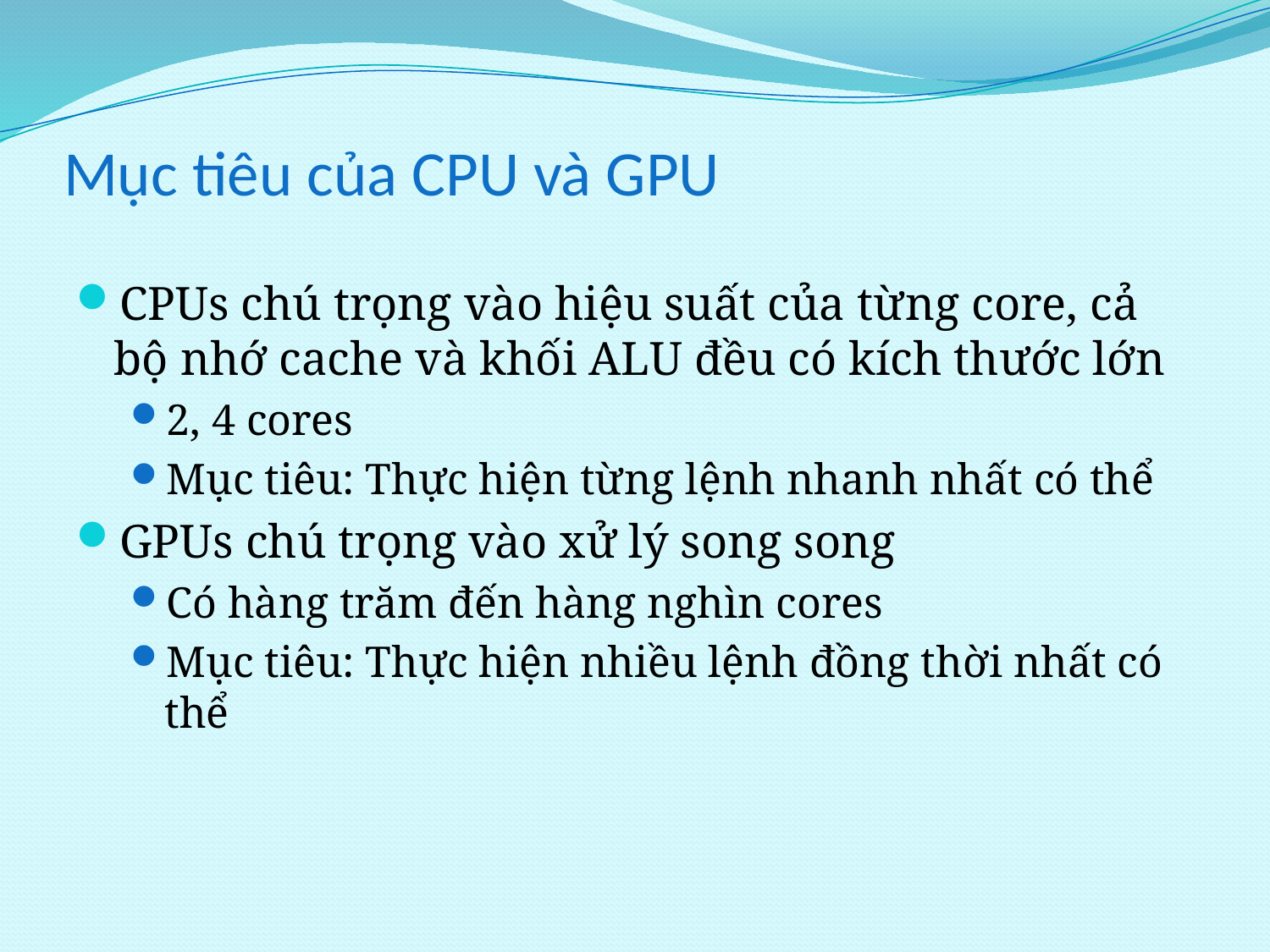

# Mục tiêu của CPU và GPU
CPUs chú trọng vào hiệu suất của từng core, cả bộ nhớ cache và khối ALU đều có kích thước lớn
2, 4 cores
Mục tiêu: Thực hiện từng lệnh nhanh nhất có thể
GPUs chú trọng vào xử lý song song
Có hàng trăm đến hàng nghìn cores
Mục tiêu: Thực hiện nhiều lệnh đồng thời nhất có thể